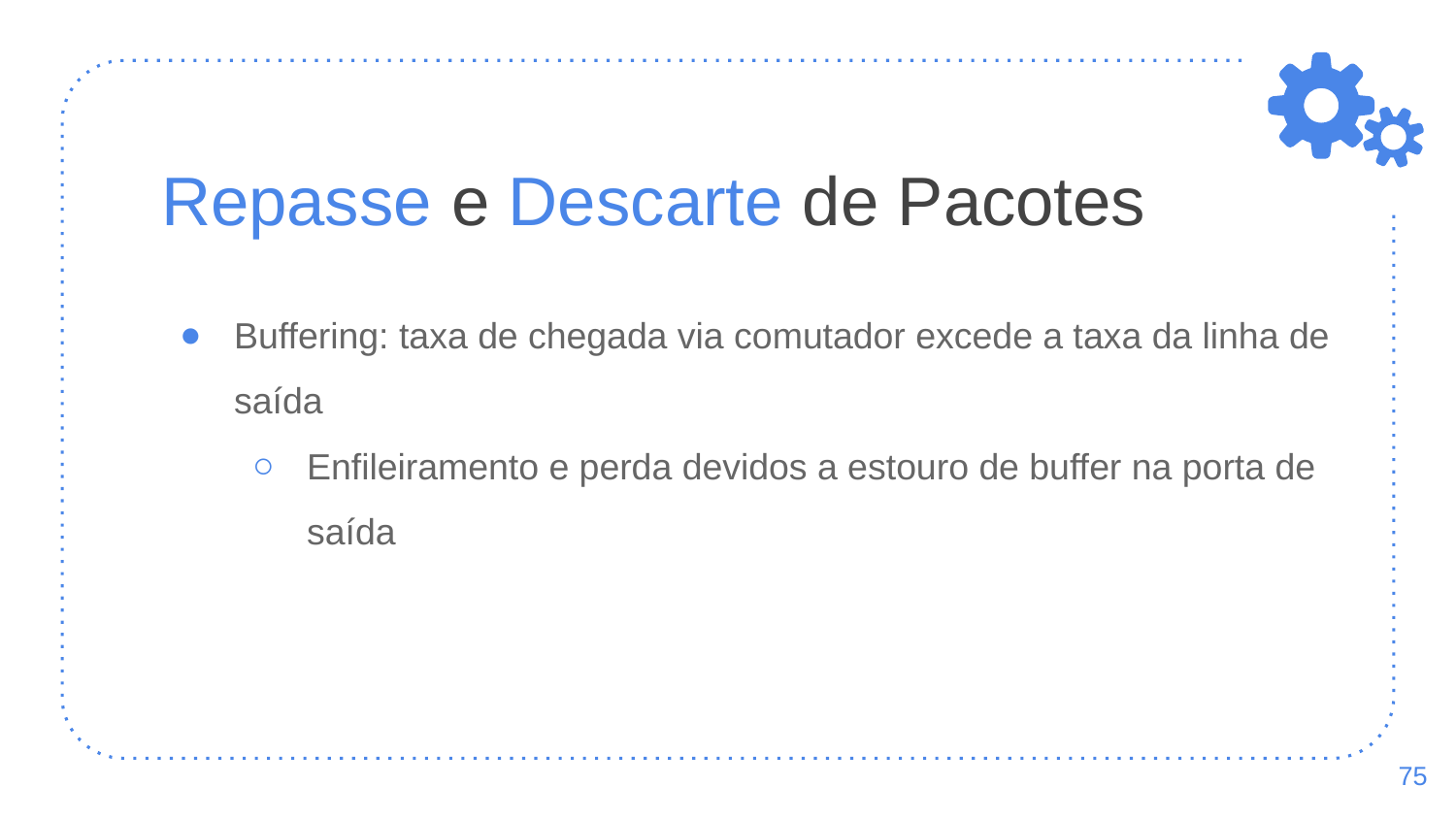

# Repasse e Descarte de Pacotes
Buffering: taxa de chegada via comutador excede a taxa da linha de saída
Enfileiramento e perda devidos a estouro de buffer na porta de saída
75